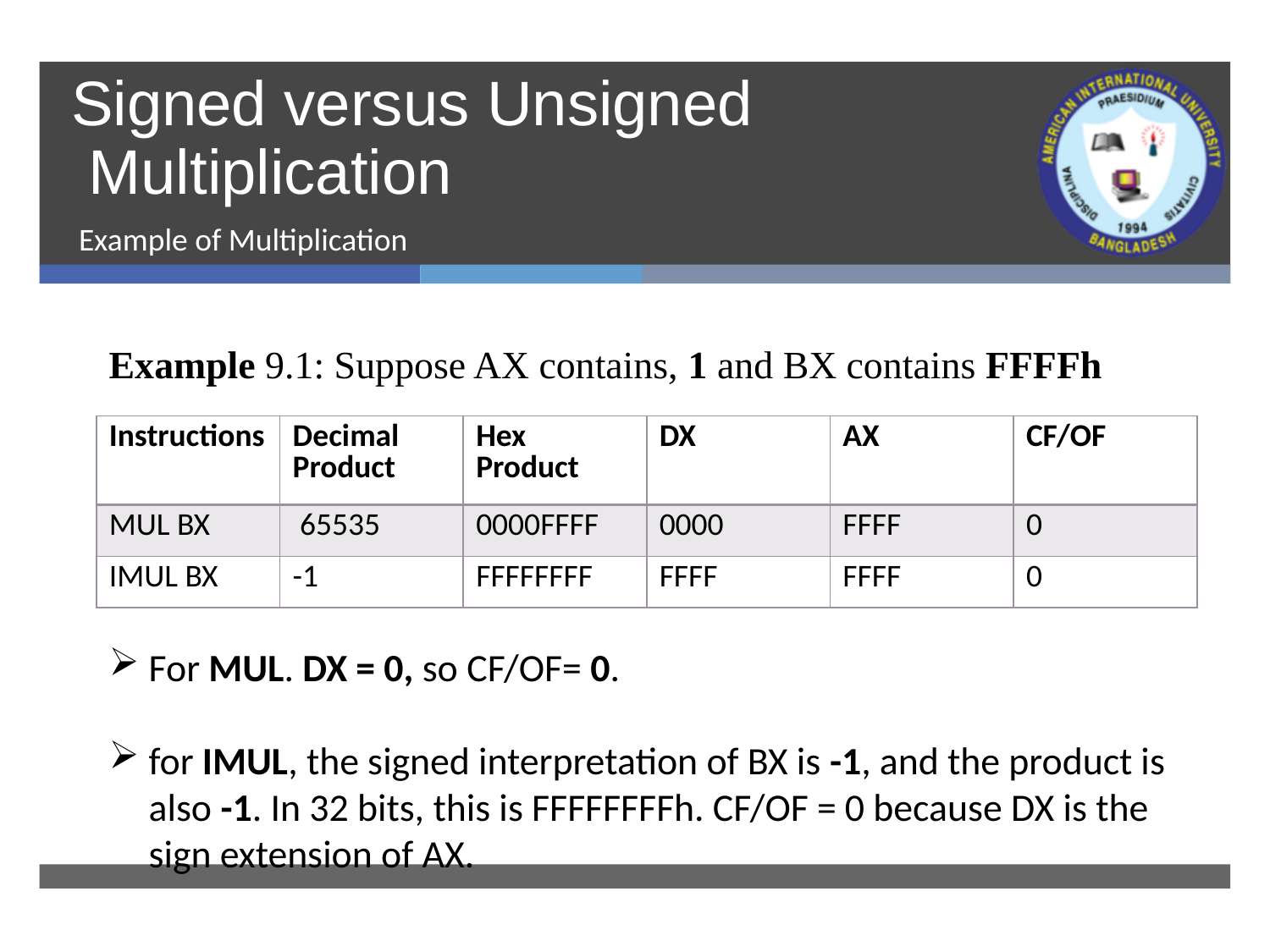

# Signed versus Unsigned Multiplication
Example of Multiplication
Example 9.1: Suppose AX contains, 1 and BX contains FFFFh

| Instructions | Decimal Product | Hex Product | DX | AX | CF/OF |
| --- | --- | --- | --- | --- | --- |
| MUL BX | 65535 | 0000FFFF | 0000 | FFFF | 0 |
| IMUL BX | -1 | FFFFFFFF | FFFF | FFFF | 0 |
For MUL. DX = 0, so CF/OF= 0.

for IMUL, the signed interpretation of BX is -1, and the product is also -1. In 32 bits, this is FFFFFFFFh. CF/OF = 0 because DX is the sign extension of AX.